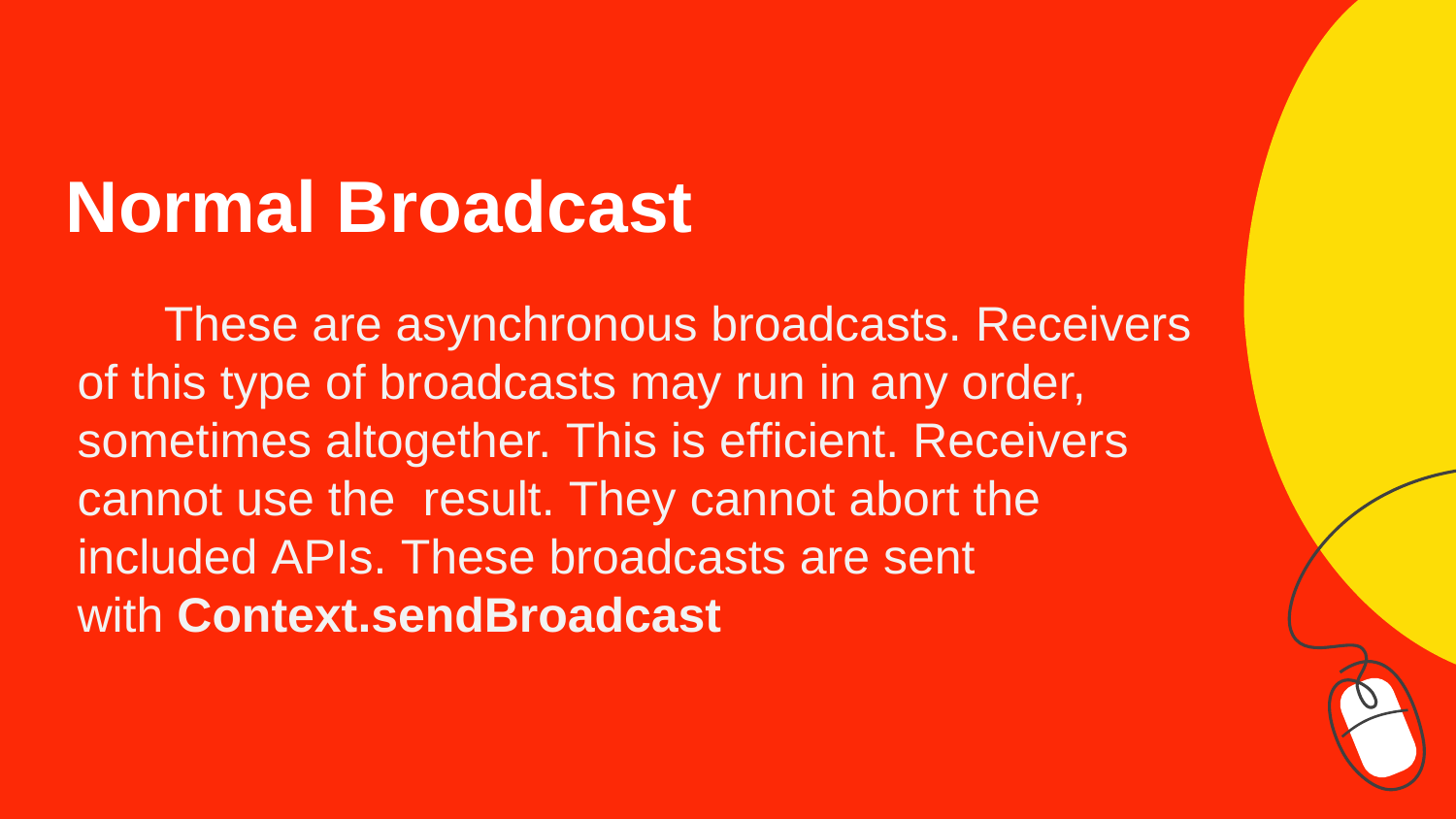

Normal Broadcast
These are asynchronous broadcasts. Receivers of this type of broadcasts may run in any order,       sometimes altogether. This is efficient. Receivers    cannot use the  result. They cannot abort the           included APIs. These broadcasts are sent               with Context.sendBroadcast